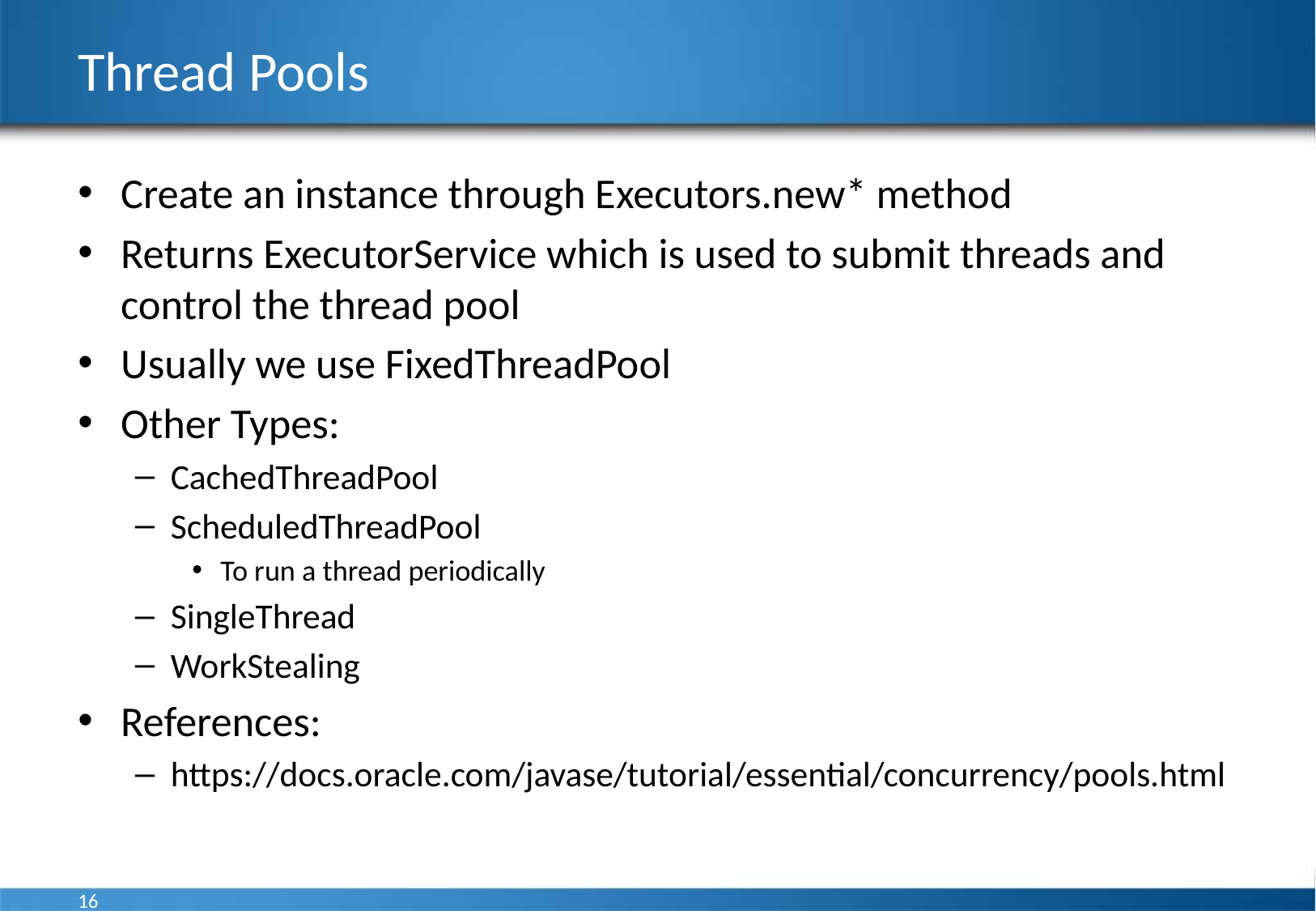

# Thread Pools
Create an instance through Executors.new* method
Returns ExecutorService which is used to submit threads and control the thread pool
Usually we use FixedThreadPool
Other Types:
CachedThreadPool
ScheduledThreadPool
To run a thread periodically
SingleThread
WorkStealing
References:
https://docs.oracle.com/javase/tutorial/essential/concurrency/pools.html
16